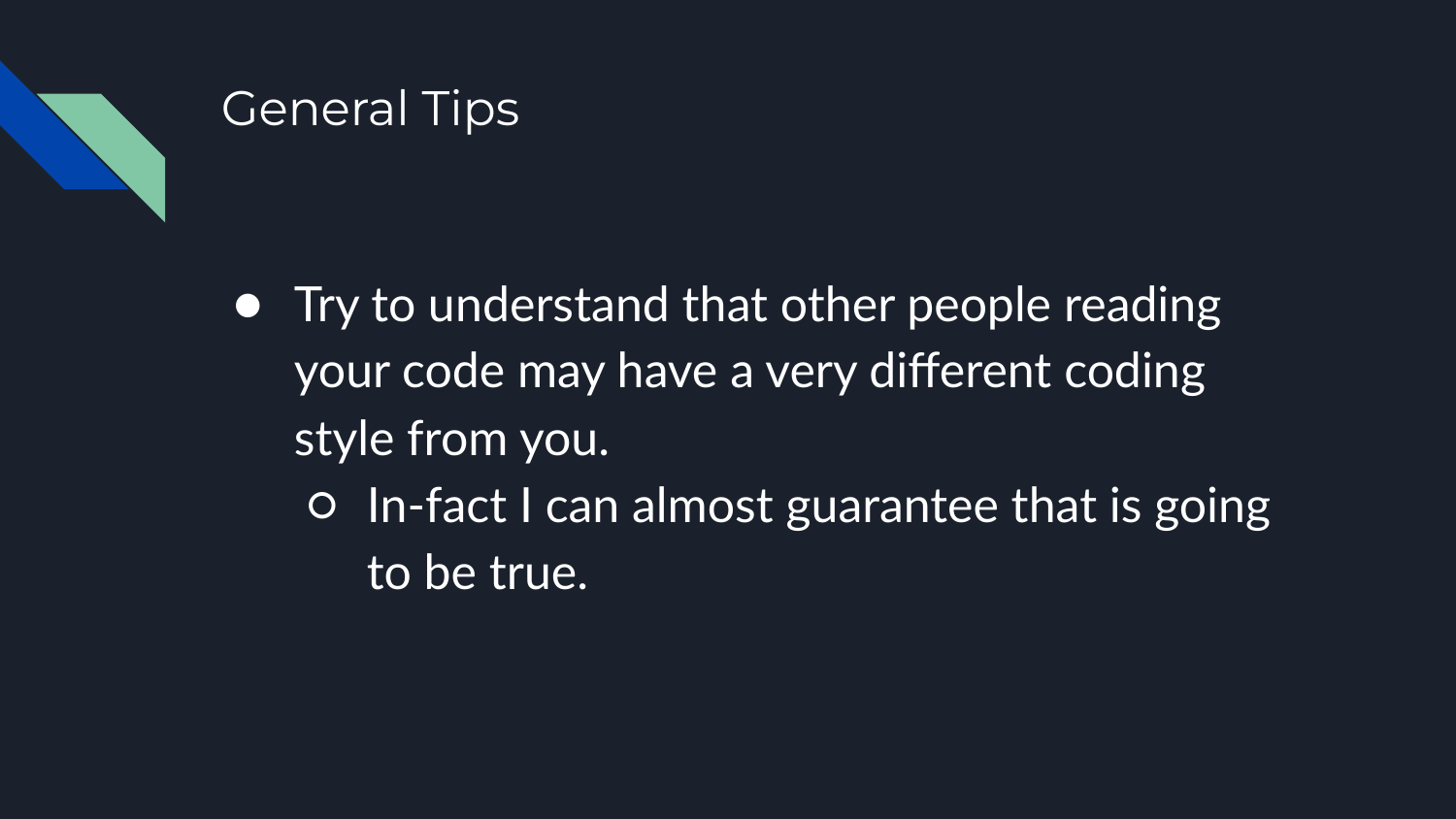

# General Tips
Try to understand that other people reading your code may have a very different coding style from you.
In-fact I can almost guarantee that is going to be true.